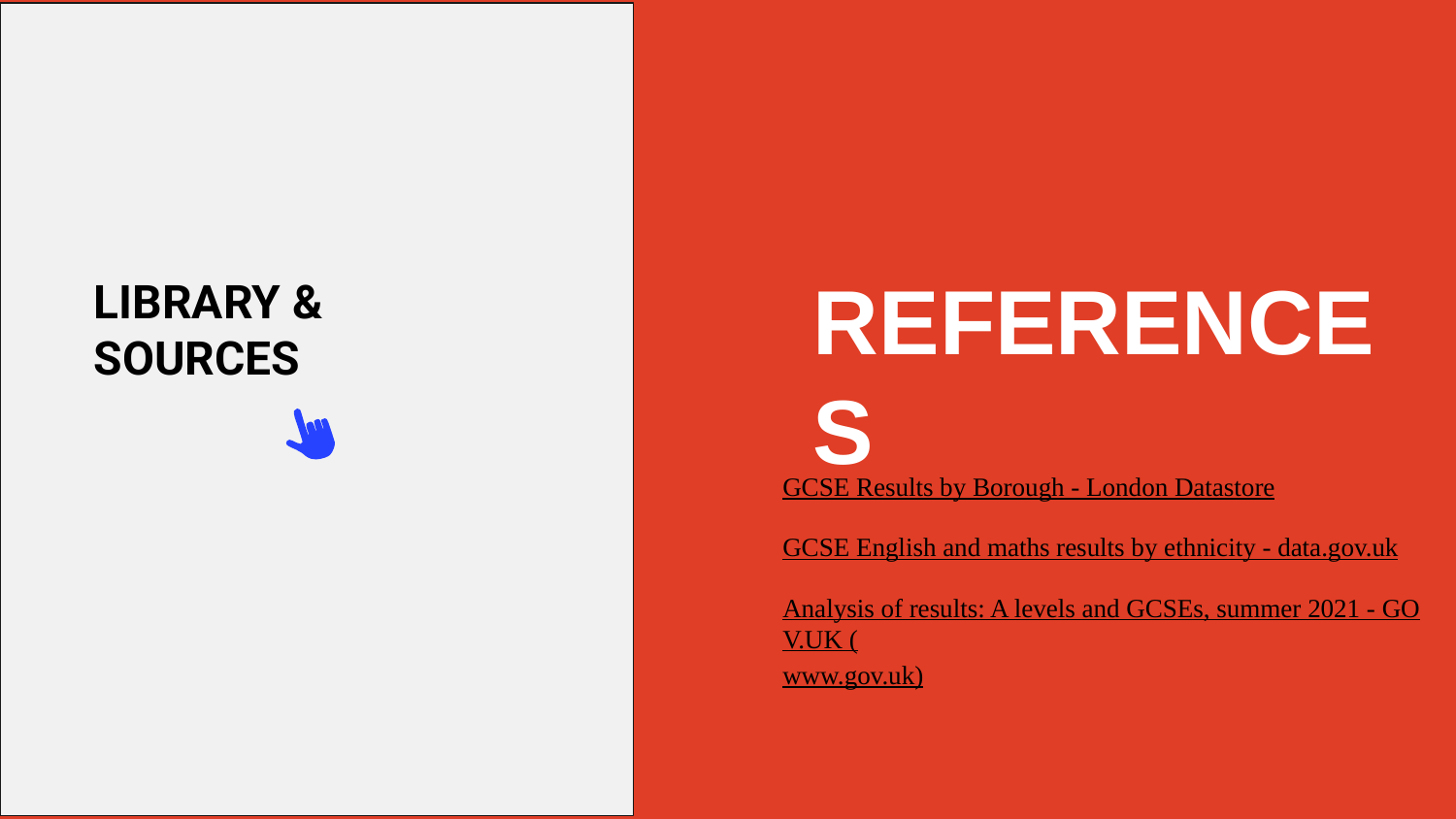

REFERENCES
LIBRARY & SOURCES

GCSE Results by Borough - London Datastore
GCSE English and maths results by ethnicity - data.gov.uk
Analysis of results: A levels and GCSEs, summer 2021 - GOV.UK (www.gov.uk)